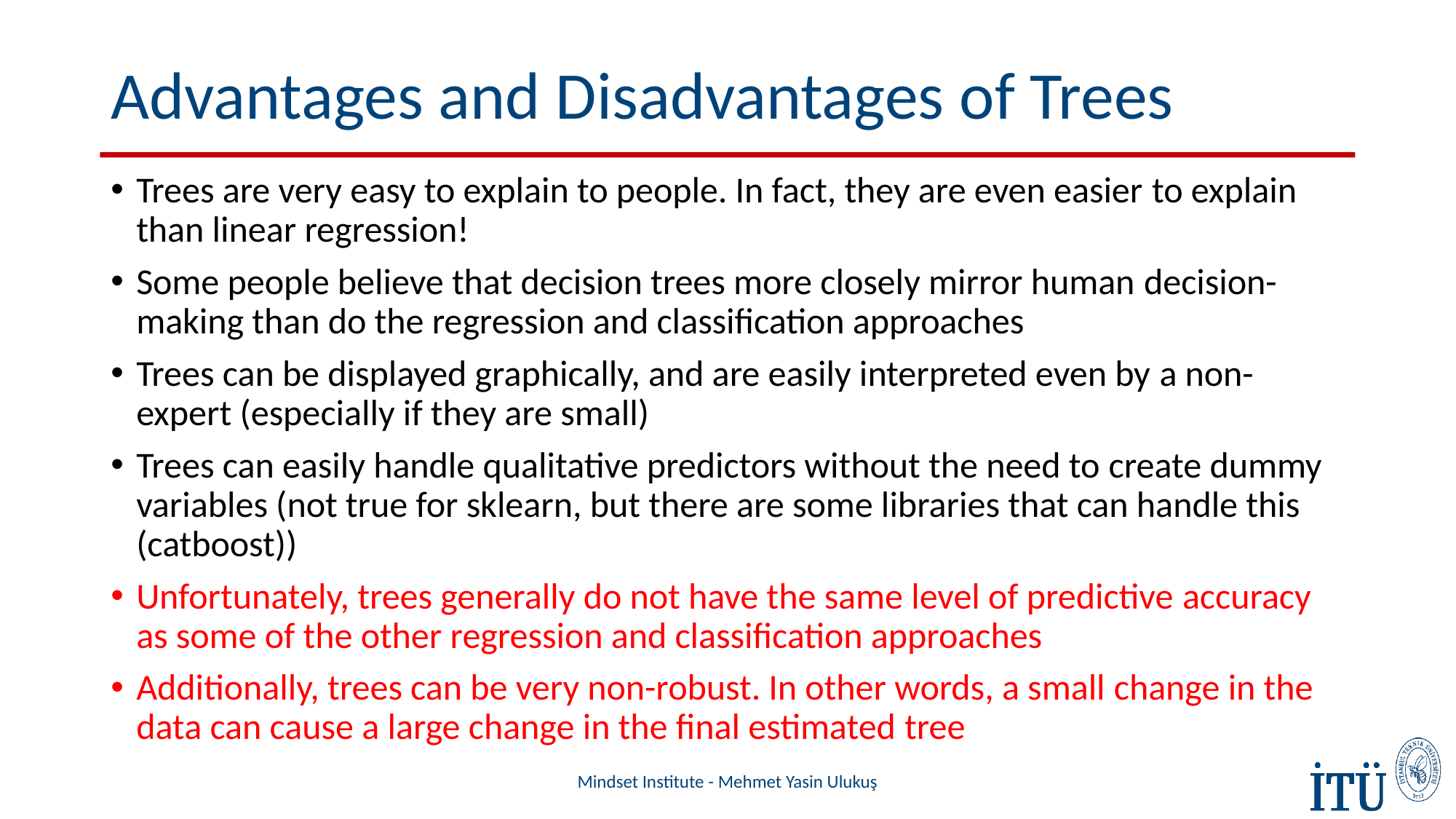

# Advantages and Disadvantages of Trees
Trees are very easy to explain to people. In fact, they are even easier to explain than linear regression!
Some people believe that decision trees more closely mirror human decision-making than do the regression and classification approaches
Trees can be displayed graphically, and are easily interpreted even by a non-expert (especially if they are small)
Trees can easily handle qualitative predictors without the need to create dummy variables (not true for sklearn, but there are some libraries that can handle this (catboost))
Unfortunately, trees generally do not have the same level of predictive accuracy as some of the other regression and classification approaches
Additionally, trees can be very non-robust. In other words, a small change in the data can cause a large change in the final estimated tree
Mindset Institute - Mehmet Yasin Ulukuş